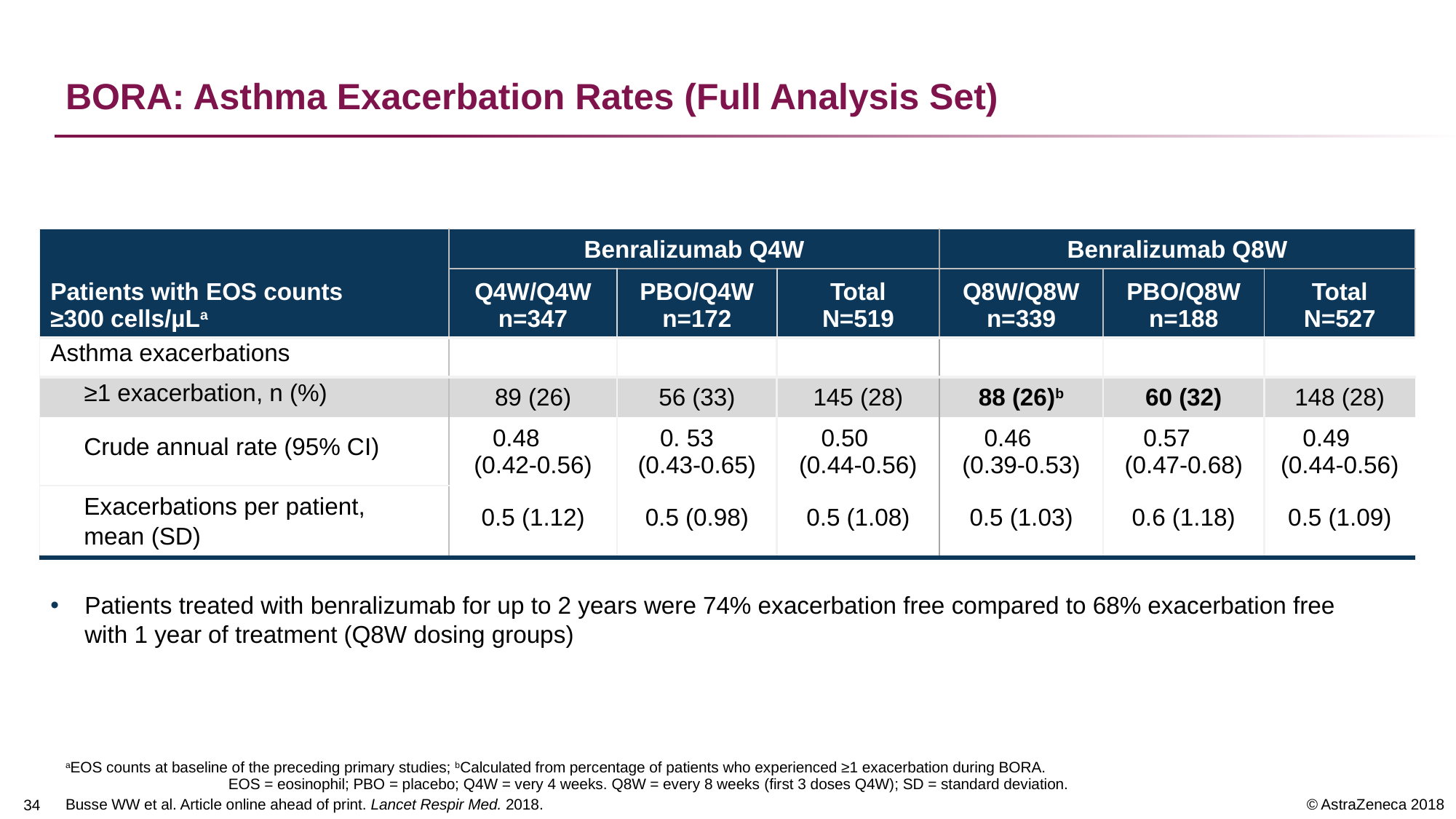

# BORA: Asthma Exacerbation Rates (Full Analysis Set)
| Patients with EOS counts ≥300 cells/µLa | Benralizumab Q4W |  |  | Benralizumab Q8W |  |  |
| --- | --- | --- | --- | --- | --- | --- |
|  | Q4W/Q4W n=347 | PBO/Q4W n=172 | Total N=519 | Q8W/Q8W n=339 | PBO/Q8W n=188 | Total N=527 |
| Asthma exacerbations |  |  |  |  |  |  |
| ≥1 exacerbation, n (%) | 89 (26) | 56 (33) | 145 (28) | 88 (26)b | 60 (32) | 148 (28) |
| Crude annual rate (95% CI) | 0.48 (0.42-0.56) | 0. 53 (0.43-0.65) | 0.50 (0.44-0.56) | 0.46 (0.39-0.53) | 0.57 (0.47-0.68) | 0.49 (0.44-0.56) |
| Exacerbations per patient, mean (SD) | 0.5 (1.12) | 0.5 (0.98) | 0.5 (1.08) | 0.5 (1.03) | 0.6 (1.18) | 0.5 (1.09) |
Patients treated with benralizumab for up to 2 years were 74% exacerbation free compared to 68% exacerbation free with 1 year of treatment (Q8W dosing groups)
aEOS counts at baseline of the preceding primary studies; bCalculated from percentage of patients who experienced ≥1 exacerbation during BORA.                                                                                 EOS = eosinophil; PBO = placebo; Q4W = very 4 weeks. Q8W = every 8 weeks (first 3 doses Q4W); SD = standard deviation.
Busse WW et al. Article online ahead of print. Lancet Respir Med. 2018.
34